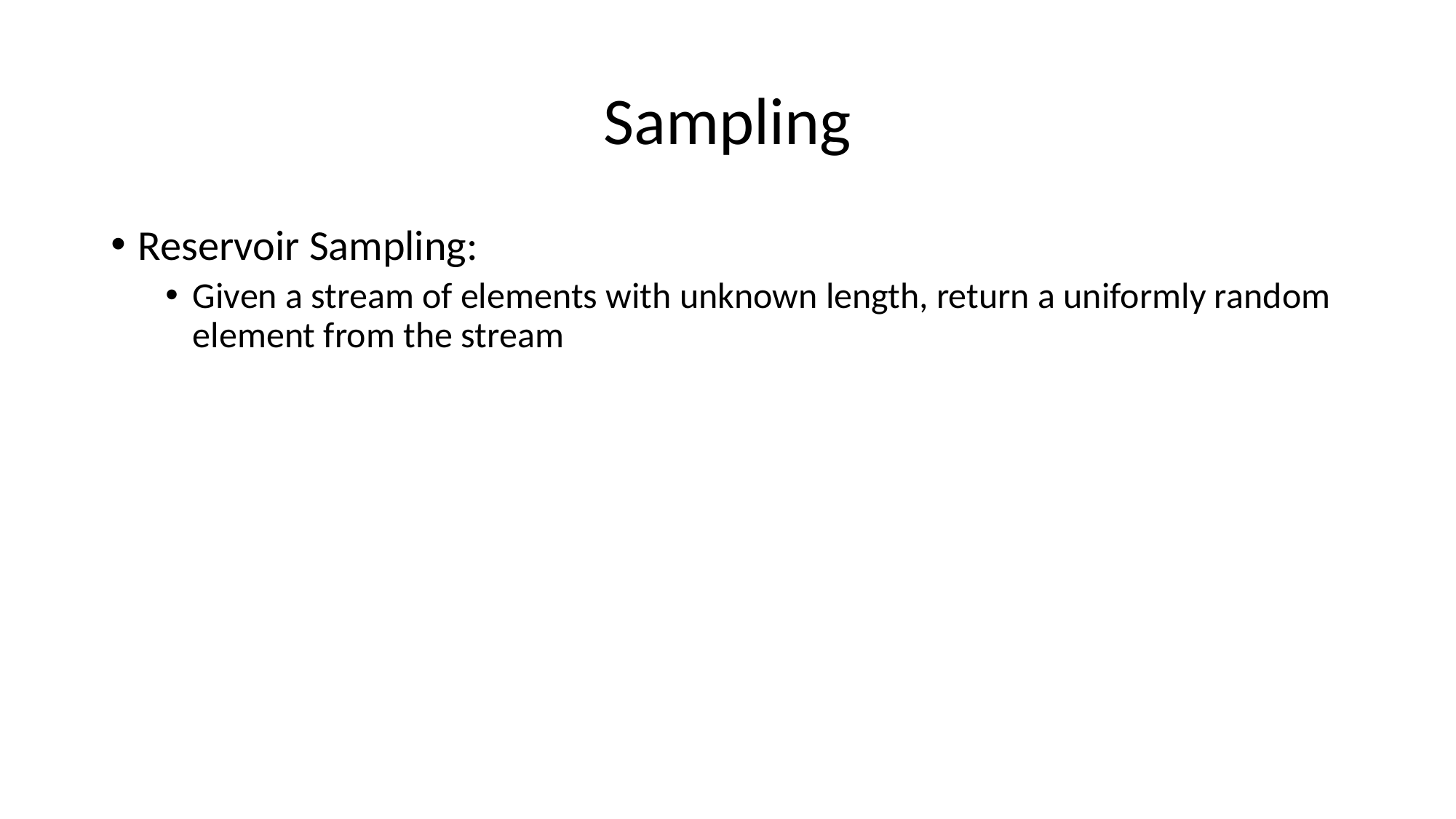

# Sampling
Reservoir Sampling:
Given a stream of elements with unknown length, return a uniformly random element from the stream